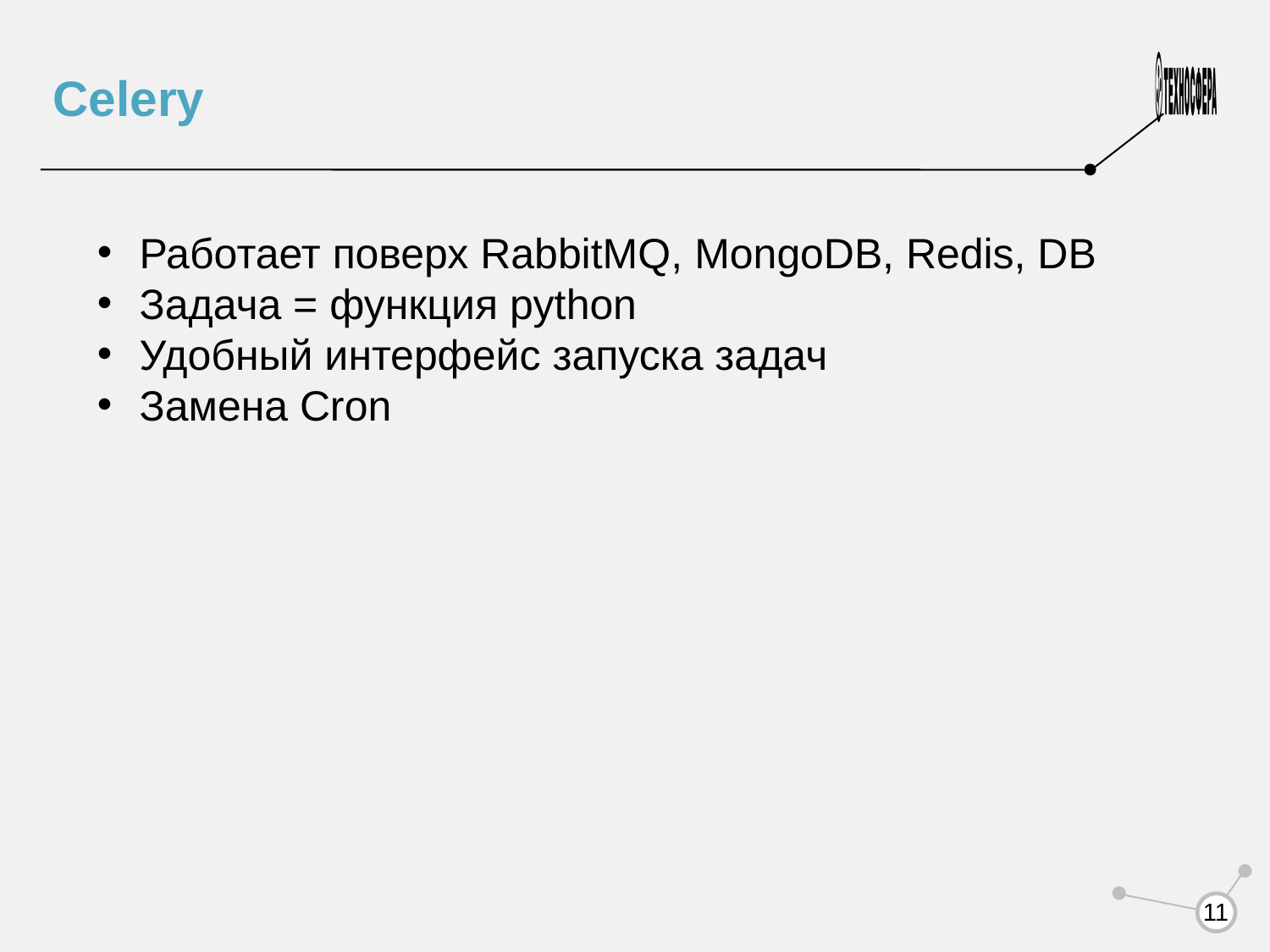

Celery
 Работает поверх RabbitMQ, MongoDB, Redis, DB
 Задача = функция python
 Удобный интерфейс запуска задач
 Замена Cron
11